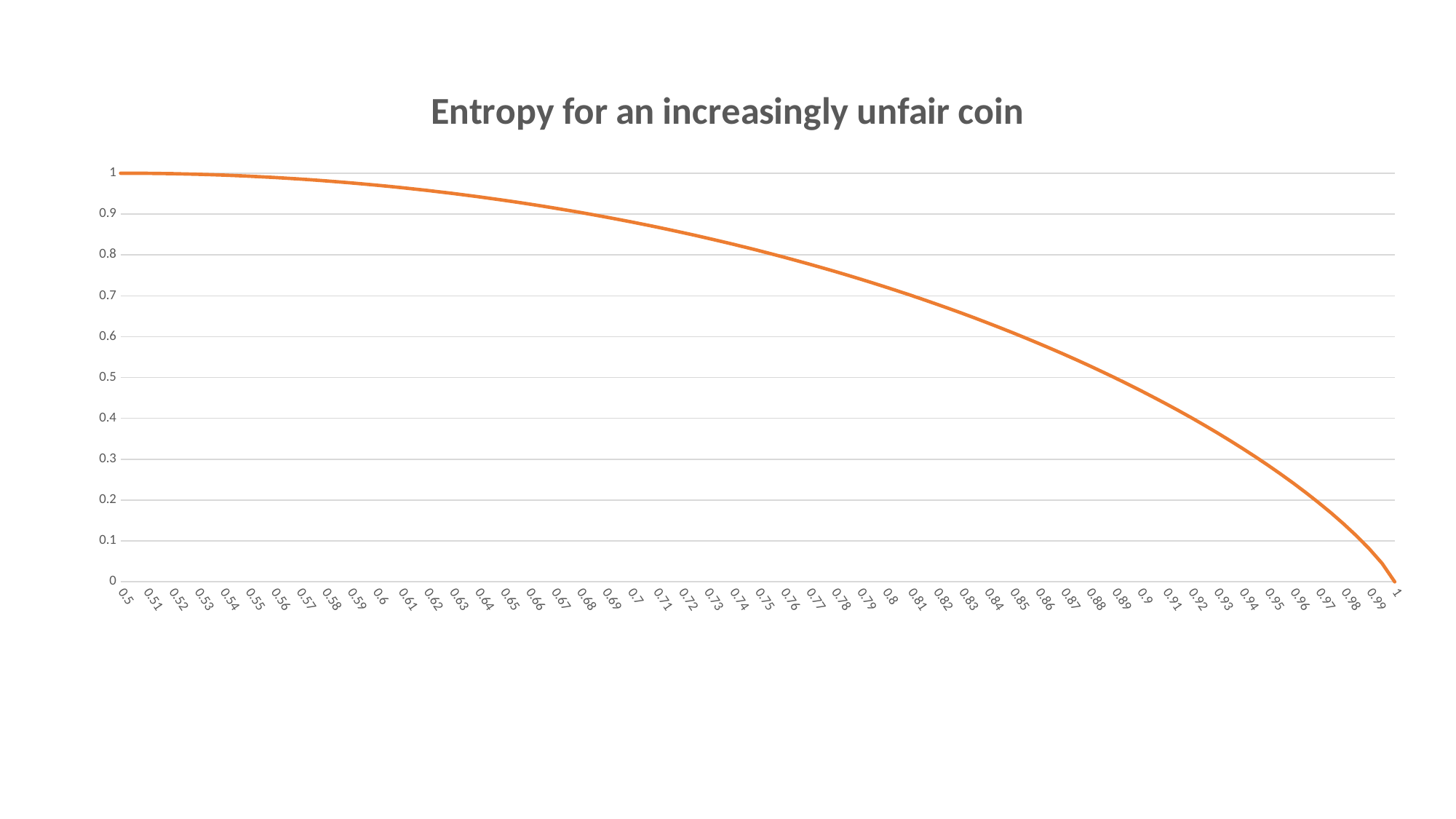

### Chart: Entropy for an increasingly unfair coin

| Category |  |
|---|---|
| 0.5 | 1.0 |
| 0.505 | 0.9999278640456615 |
| 0.51 | 0.9997114417528099 |
| 0.51500000000000001 | 0.9993506898146105 |
| 0.52 | 0.9988455359952018 |
| 0.52500000000000002 | 0.99819587904281 |
| 0.53 | 0.9974015885677396 |
| 0.53500000000000003 | 0.9964625048848765 |
| 0.54 | 0.9953784388202258 |
| 0.54500000000000004 | 0.994149171480893 |
| 0.55000000000000004 | 0.9927744539878084 |
| 0.55500000000000005 | 0.9912540071703689 |
| 0.56000000000000005 | 0.9895875212220557 |
| 0.56499999999999995 | 0.9877746553159469 |
| 0.57000000000000006 | 0.9858150371789198 |
| 0.57499999999999996 | 0.9837082626231857 |
| 0.57999999999999996 | 0.9814538950336537 |
| 0.58499999999999996 | 0.9790514648094594 |
| 0.59 | 0.9765004687578241 |
| 0.59499999999999997 | 0.9738003694382253 |
| 0.6 | 0.9709505944546686 |
| 0.60499999999999998 | 0.9679505356936394 |
| 0.61 | 0.9647995485050872 |
| 0.61499999999999999 | 0.9614969508235551 |
| 0.62 | 0.9580420222262995 |
| 0.625 | 0.9544340029249649 |
| 0.63 | 0.9506720926870659 |
| 0.63500000000000001 | 0.9467554496831931 |
| 0.64 | 0.9426831892554922 |
| 0.64500000000000002 | 0.9384543826025638 |
| 0.65 | 0.934068055375491 |
| 0.65500000000000003 | 0.9295231861792264 |
| 0.66 | 0.92481870497303 |
| 0.66500000000000004 | 0.9199534913630799 |
| 0.67 | 0.9149263727797275 |
| 0.67500000000000004 | 0.9097361225311661 |
| 0.67999999999999994 | 0.904381457724494 |
| 0.68500000000000005 | 0.8988610370442902 |
| 0.69 | 0.8931734583778568 |
| 0.69500000000000006 | 0.8873172562752067 |
| 0.7 | 0.8812908992306927 |
| 0.70500000000000007 | 0.875092786771832 |
| 0.71 | 0.8687212463394046 |
| 0.71499999999999997 | 0.862174529941225 |
| 0.72 | 0.8554508105601307 |
| 0.72499999999999998 | 0.8485481782946158 |
| 0.73 | 0.8414646362081757 |
| 0.73499999999999999 | 0.8341980958607492 |
| 0.74 | 0.8267463724926178 |
| 0.745 | 0.819107179827683 |
| 0.75 | 0.8112781244591328 |
| 0.755 | 0.8032566997760642 |
| 0.76 | 0.7950402793845223 |
| 0.76500000000000001 | 0.7866261099706012 |
| 0.77 | 0.7780113035465376 |
| 0.77500000000000002 | 0.7691928290130137 |
| 0.78 | 0.7601675029619657 |
| 0.78500000000000003 | 0.7509319796338464 |
| 0.79 | 0.7414827399312736 |
| 0.79499999999999993 | 0.7318160793769553 |
| 0.8 | 0.7219280948873623 |
| 0.80499999999999994 | 0.7118146702143198 |
| 0.81 | 0.7014714598838974 |
| 0.81499999999999995 | 0.690893871435041 |
| 0.82000000000000006 | 0.6800770457282798 |
| 0.82499999999999996 | 0.6690158350565577 |
| 0.83000000000000007 | 0.6577047787442193 |
| 0.83499999999999996 | 0.6461380758647464 |
| 0.84000000000000008 | 0.6343095546405659 |
| 0.84499999999999997 | 0.6222126380063133 |
| 0.85000000000000009 | 0.6098403047164002 |
| 0.85499999999999998 | 0.5971850452537841 |
| 0.86 | 0.584238811642856 |
| 0.86499999999999999 | 0.5709929600768897 |
| 0.87 | 0.5574381850279891 |
| 0.875 | 0.5435644431995964 |
| 0.88 | 0.5293608652873644 |
| 0.88500000000000001 | 0.5148156530047155 |
| 0.89 | 0.499915958164528 |
| 0.89500000000000002 | 0.48464773973144526 |
| 0.9 | 0.46899559358928117 |
| 0.90500000000000003 | 0.45294254818728313 |
| 0.91 | 0.4364698170641028 |
| 0.91500000000000004 | 0.4195564962385469 |
| 0.91999999999999993 | 0.40217919020227316 |
| 0.92500000000000004 | 0.38431154412649693 |
| 0.92999999999999994 | 0.36592365090022344 |
| 0.93500000000000005 | 0.34698128810061324 |
| 0.94 | 0.32744491915447643 |
| 0.94500000000000006 | 0.30726835986075945 |
| 0.95 | 0.2863969571159563 |
| 0.95500000000000007 | 0.26476503393568035 |
| 0.96 | 0.24229218908241493 |
| 0.96500000000000008 | 0.21887772653901058 |
| 0.97 | 0.1943918578315763 |
| 0.97500000000000009 | 0.16866093149666977 |
| 0.98 | 0.14144054254182076 |
| 0.98499999999999999 | 0.11236071009937681 |
| 0.99 | 0.08079313589591124 |
| 0.995 | 0.04541469233379414 |
| 1 | 0.0 |